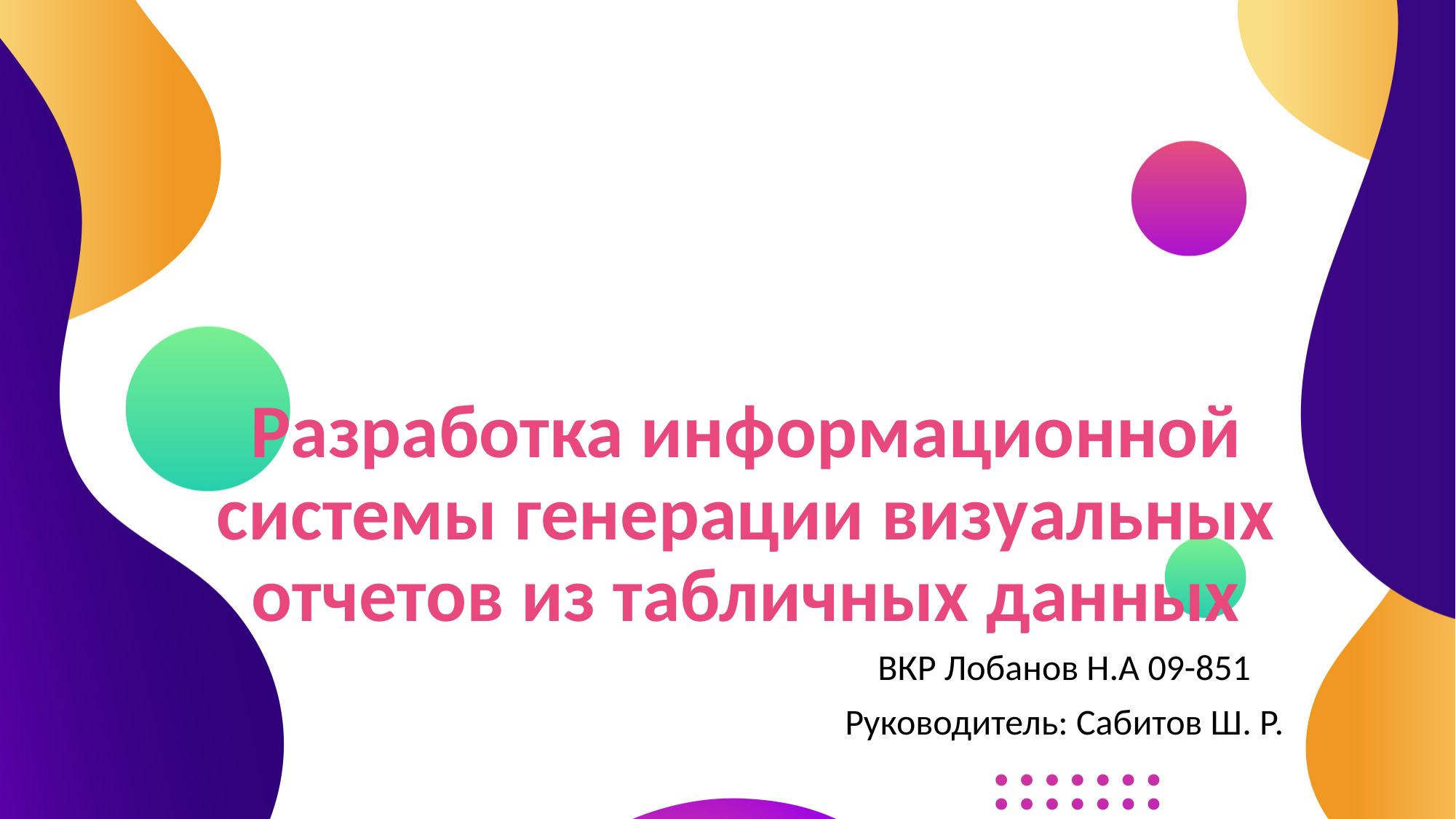

# Разработка информационной системы генерации визуальных отчетов из табличных данных
ВКР Лобанов Н.А 09-851
Руководитель: Сабитов Ш. Р.